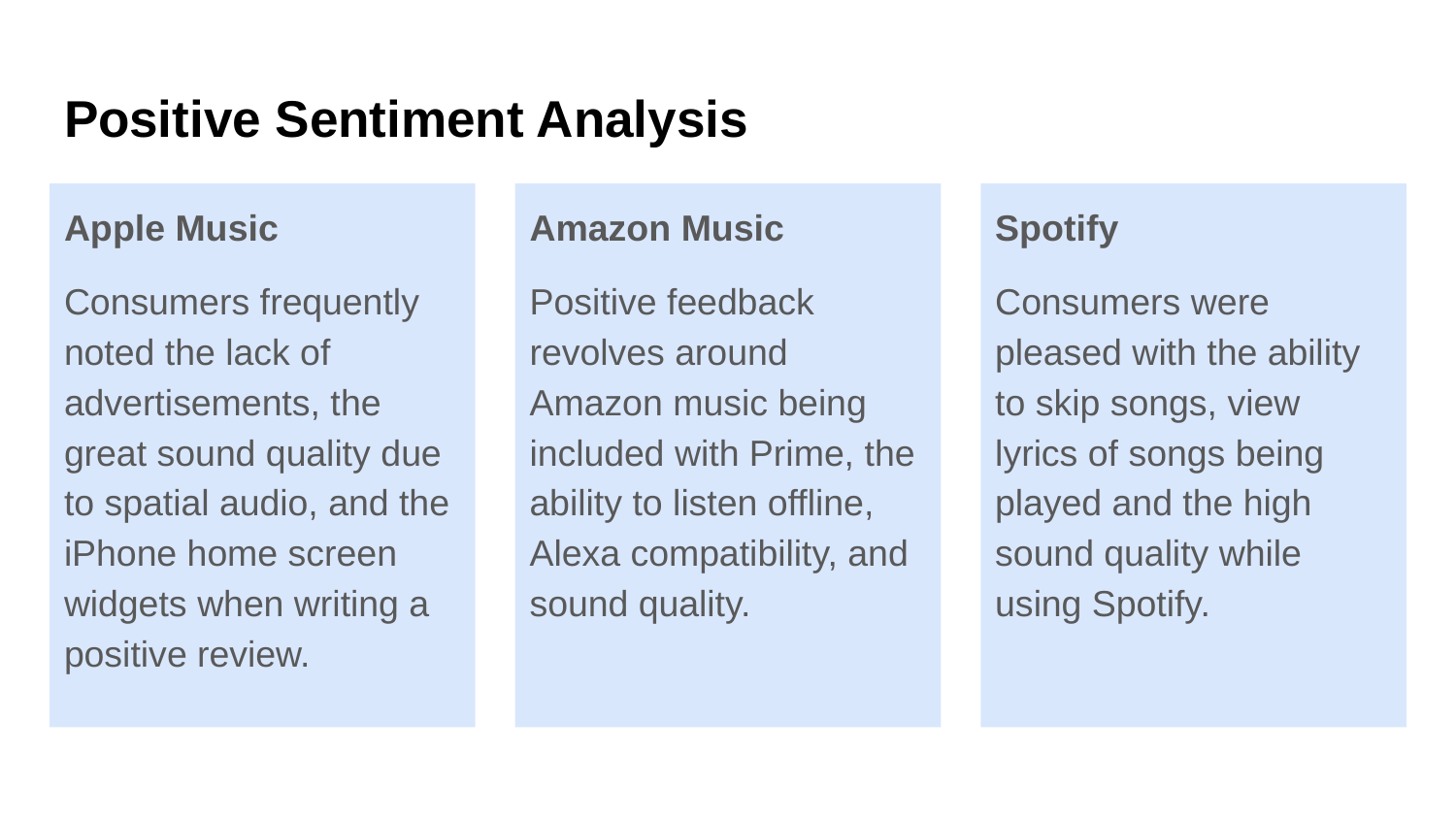

# Positive Sentiment Analysis
Apple Music
Consumers frequently noted the lack of advertisements, the great sound quality due to spatial audio, and the iPhone home screen widgets when writing a positive review.
Amazon Music
Positive feedback revolves around Amazon music being included with Prime, the ability to listen offline, Alexa compatibility, and sound quality.
Spotify
Consumers were pleased with the ability to skip songs, view lyrics of songs being played and the high sound quality while using Spotify.